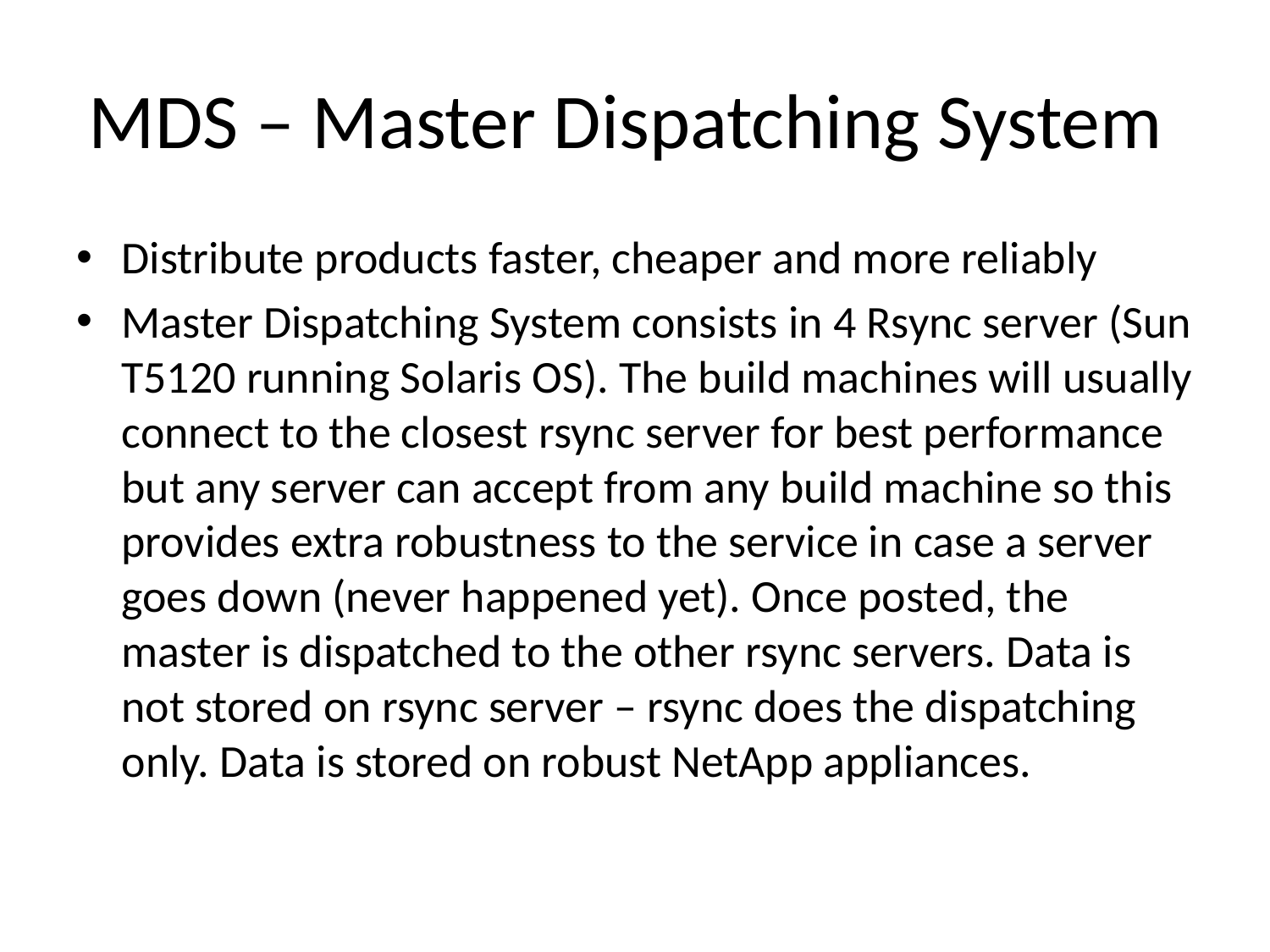

# MDS – Master Dispatching System
Distribute products faster, cheaper and more reliably
Master Dispatching System consists in 4 Rsync server (Sun T5120 running Solaris OS). The build machines will usually connect to the closest rsync server for best performance but any server can accept from any build machine so this provides extra robustness to the service in case a server goes down (never happened yet). Once posted, the master is dispatched to the other rsync servers. Data is not stored on rsync server – rsync does the dispatching only. Data is stored on robust NetApp appliances.